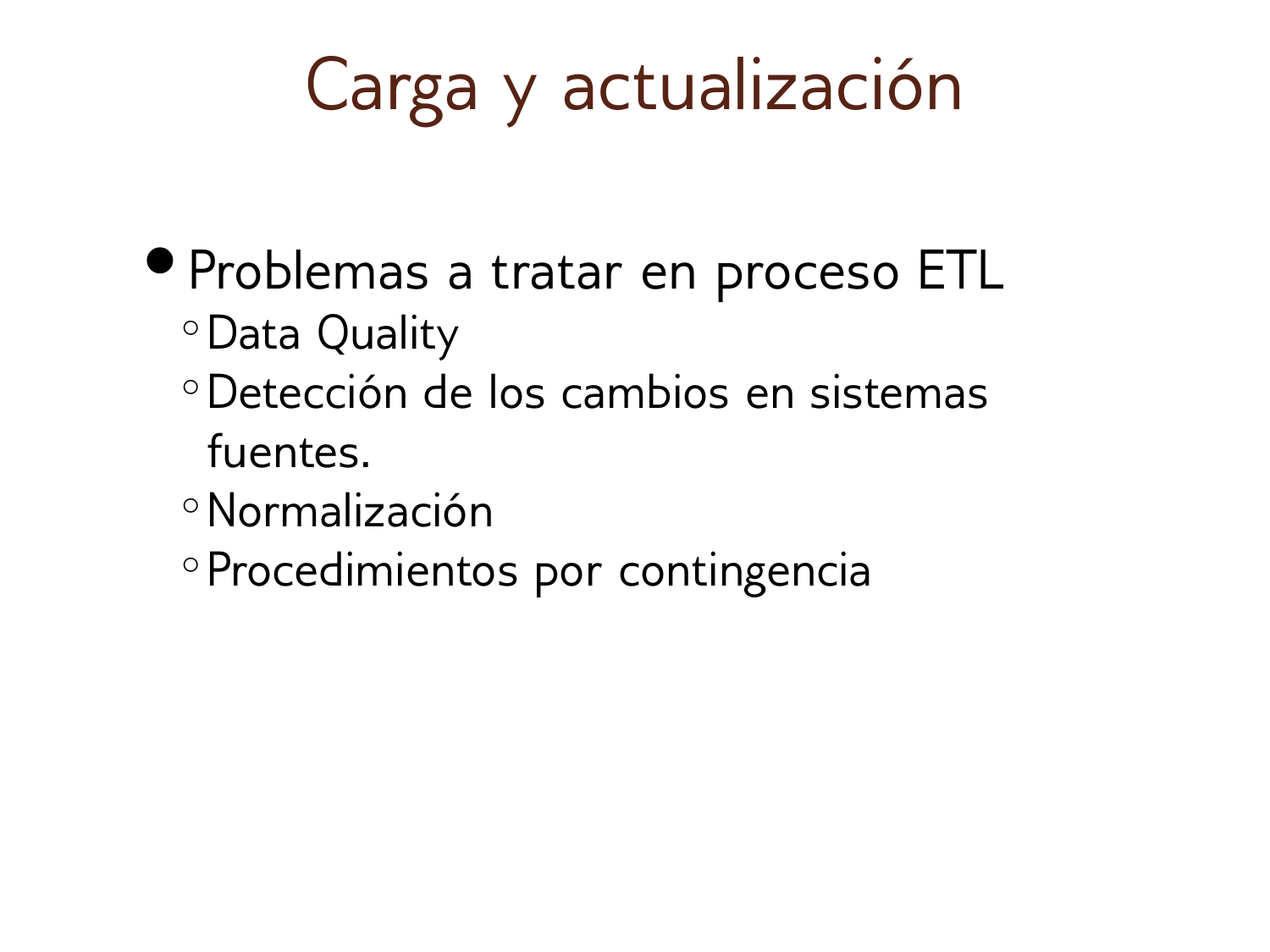

Carga y actualización
Problemas a tratar en proceso ETL
Data Quality
Detección de los cambios en sistemas fuentes.
Normalización
Procedimientos por contingencia